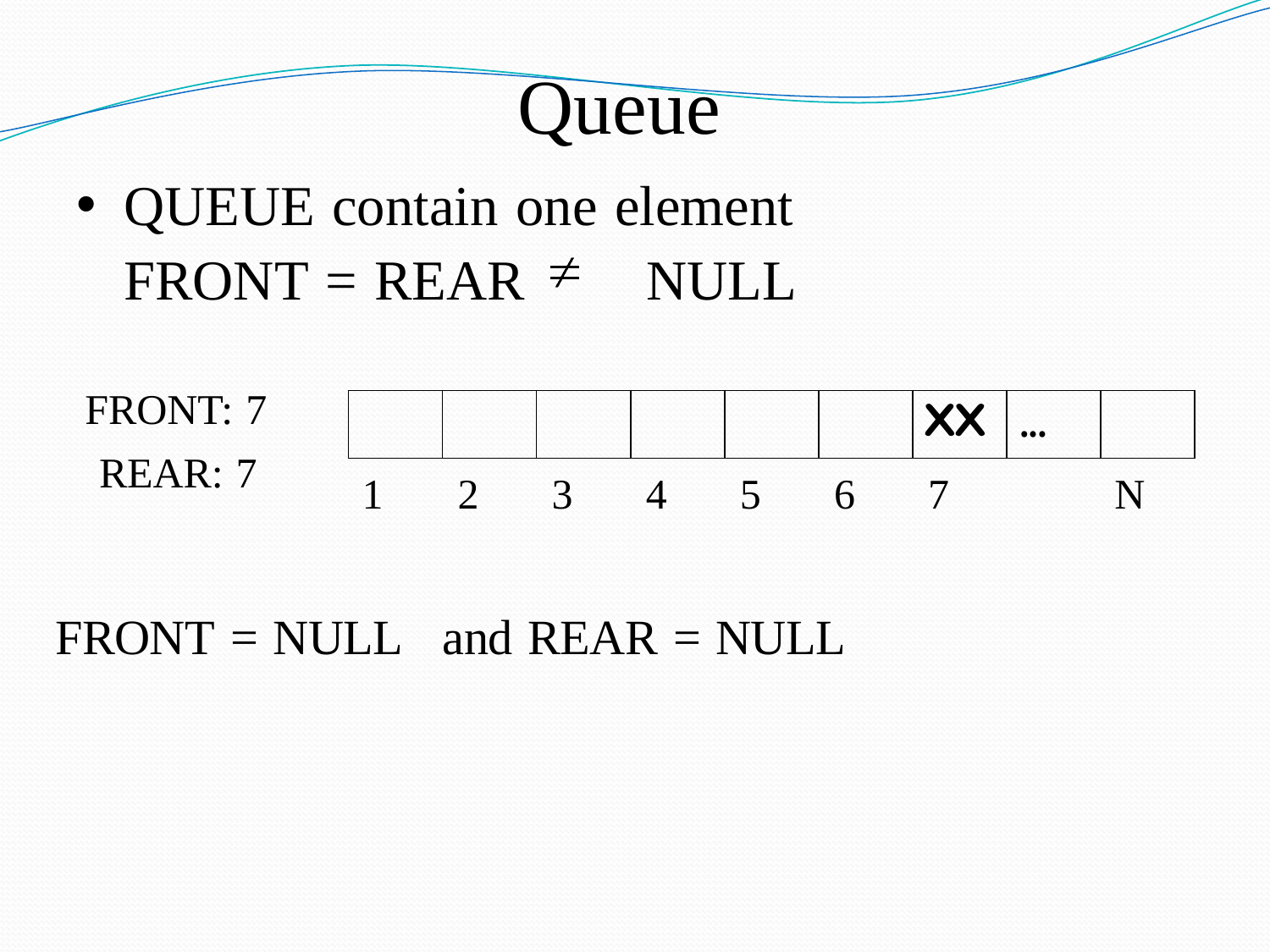

Queue
QUEUE contain one element FRONT = REAR	NULL

FRONT: 7
REAR: 7
|  |  |  |  |  |  | XX | … |  |
| --- | --- | --- | --- | --- | --- | --- | --- | --- |
1	2	3	4	5	6	7
N
FRONT = NULL
and REAR = NULL